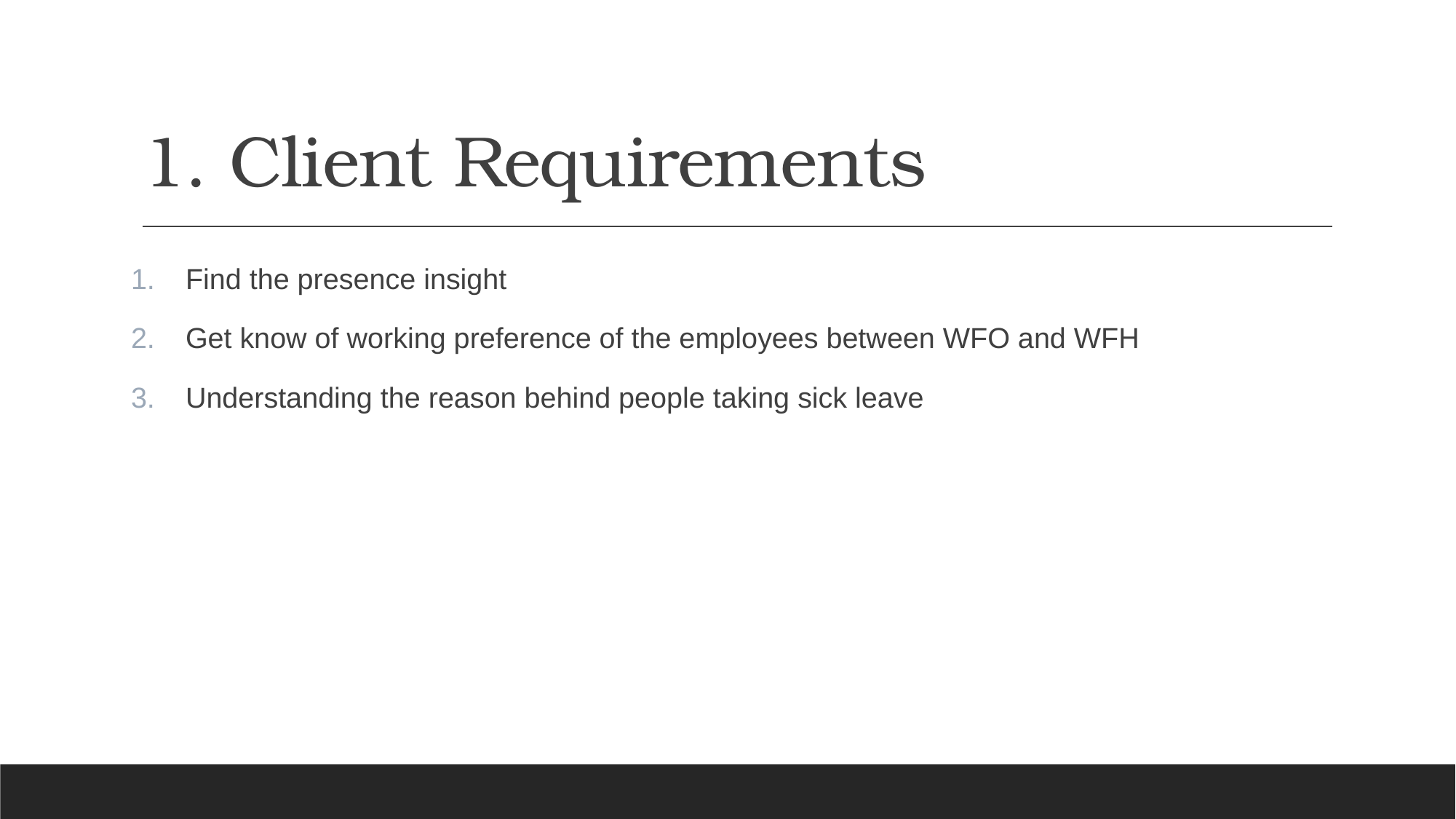

# 1. Client Requirements
Find the presence insight
Get know of working preference of the employees between WFO and WFH
Understanding the reason behind people taking sick leave